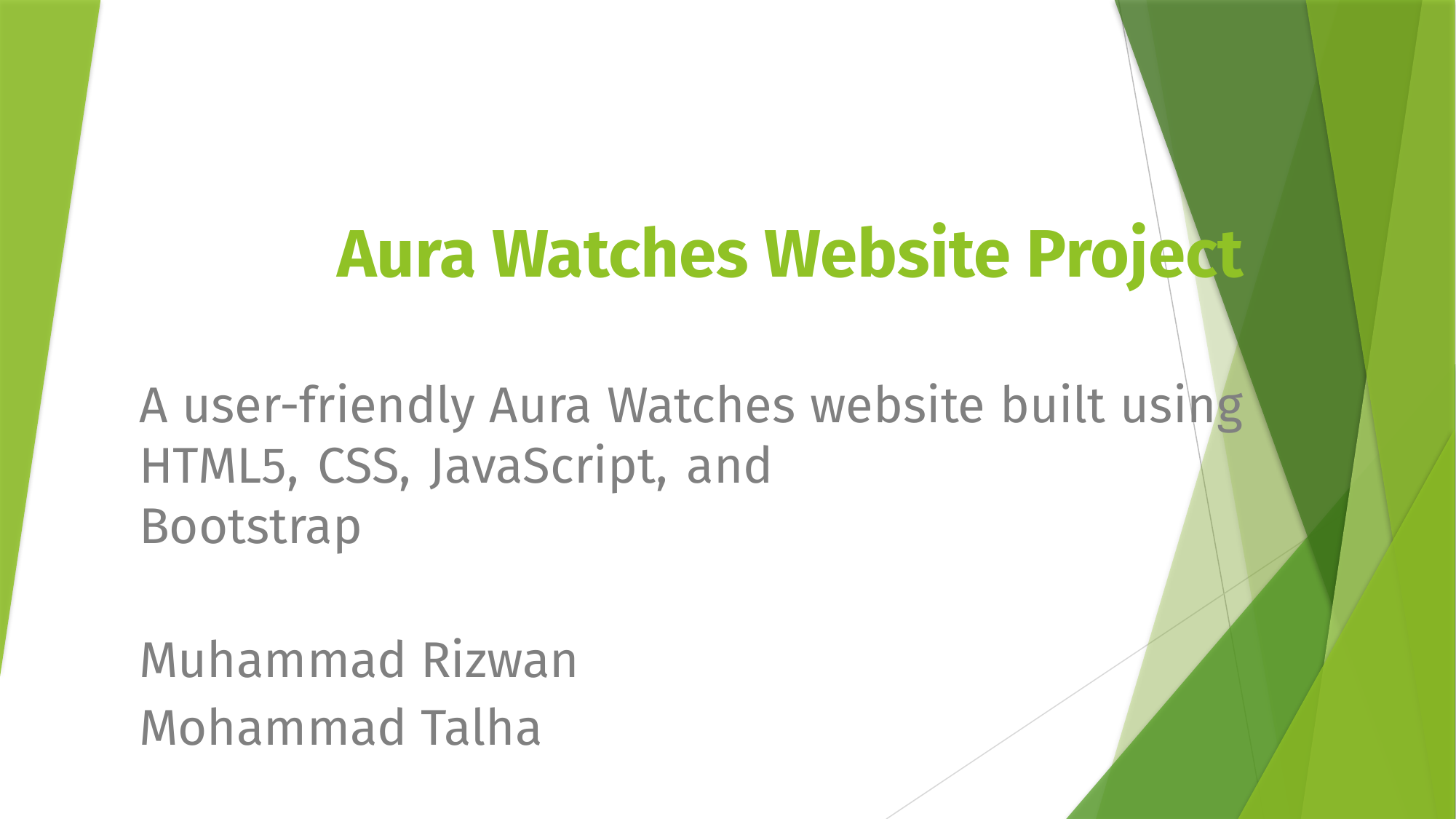

# Aura Watches Website Project
A user-friendly Aura Watches website built using HTML5, CSS, JavaScript, and 		                        Bootstrap

Muhammad Rizwan
Mohammad Talha